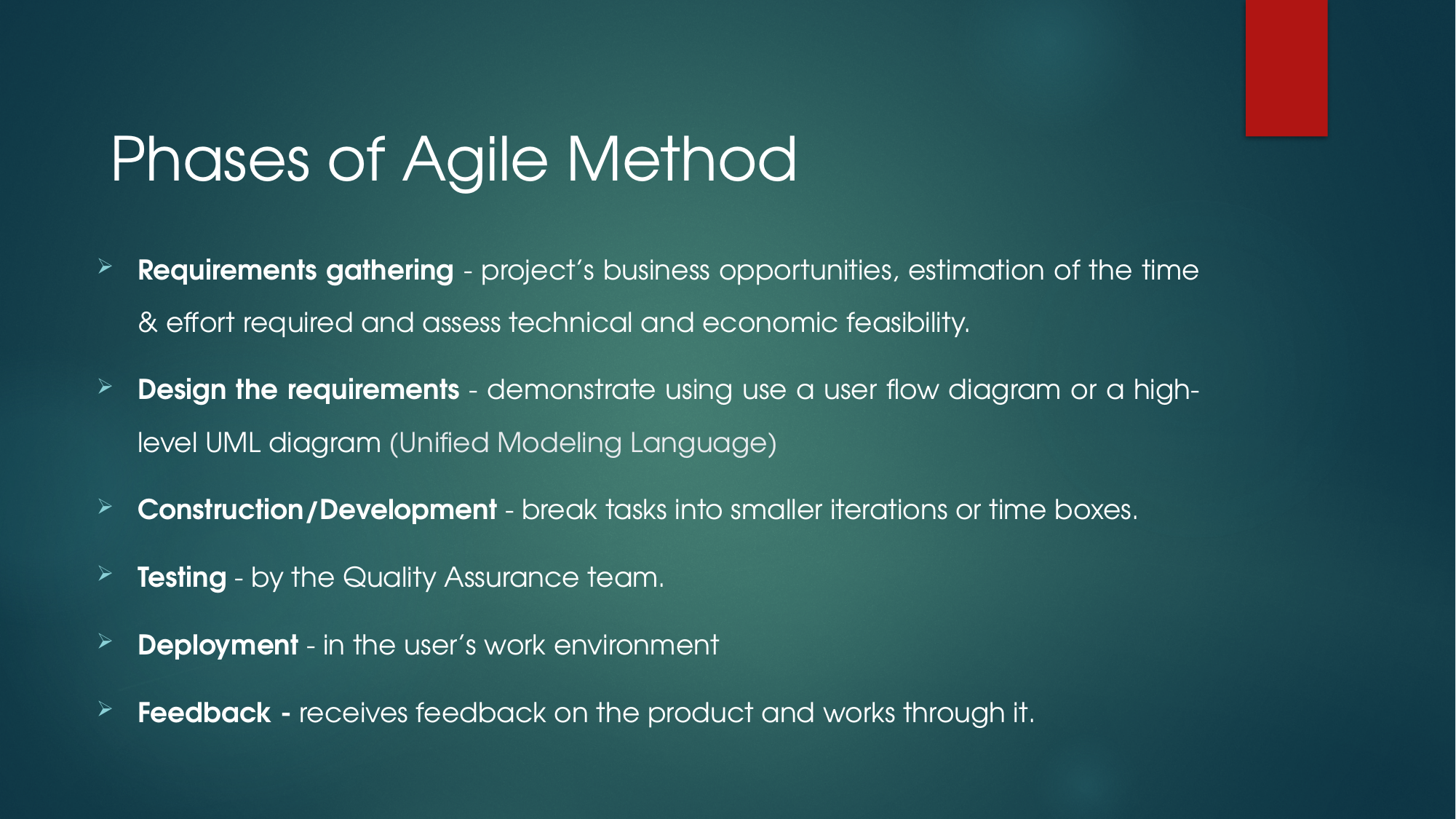

Phases of Agile Method
Requirements gathering - project’s business opportunities, estimation of the time & effort required and assess technical and economic feasibility.
Design the requirements - demonstrate using use a user flow diagram or a high-level UML diagram (Unified Modeling Language)
Construction/Development - break tasks into smaller iterations or time boxes.
Testing - by the Quality Assurance team.
Deployment - in the user’s work environment
Feedback - receives feedback on the product and works through it.